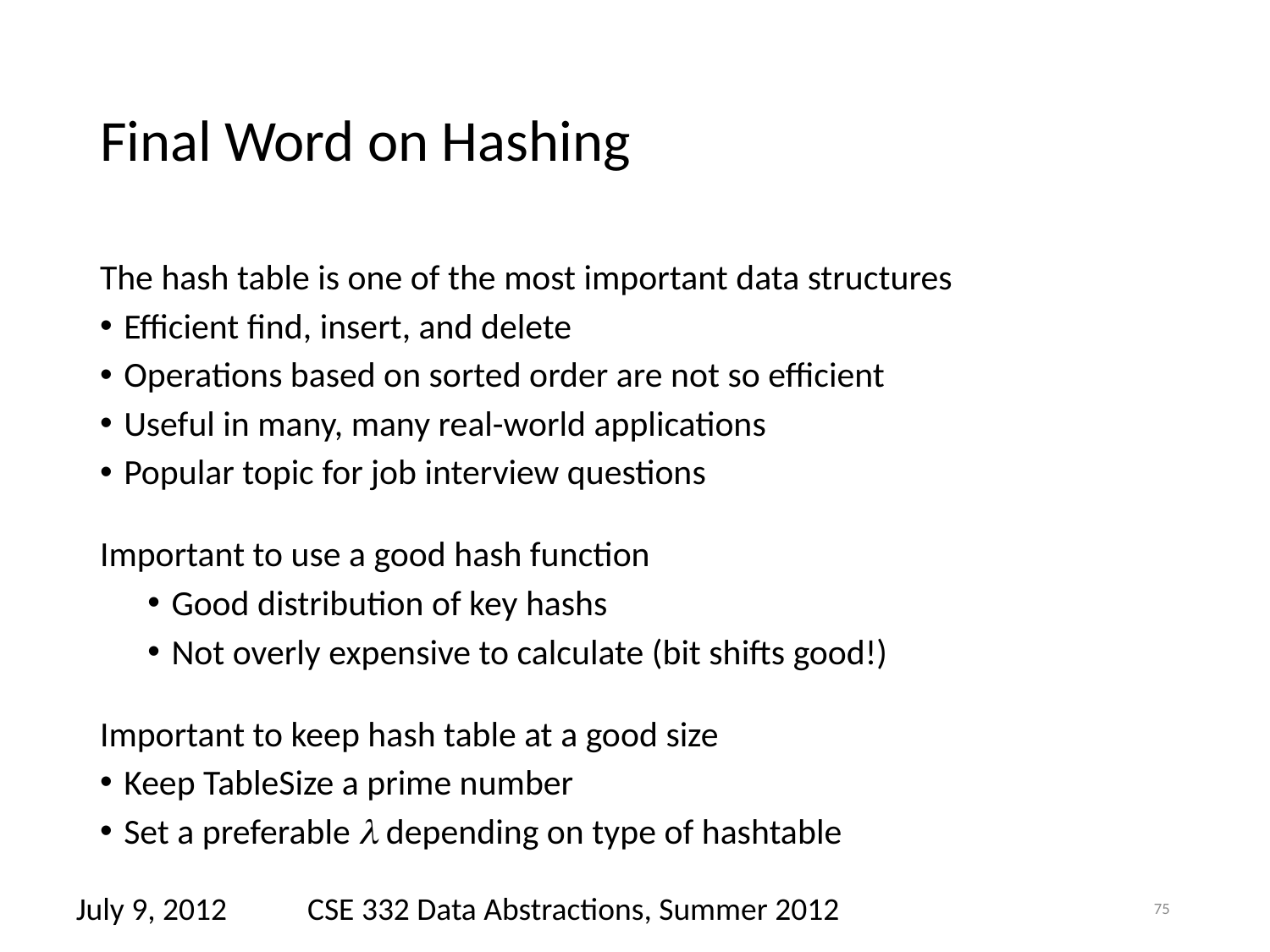

# Final Word on Hashing
The hash table is one of the most important data structures
Efficient find, insert, and delete
Operations based on sorted order are not so efficient
Useful in many, many real-world applications
Popular topic for job interview questions

Important to use a good hash function
Good distribution of key hashs
Not overly expensive to calculate (bit shifts good!)

Important to keep hash table at a good size
Keep TableSize a prime number
Set a preferable λ depending on type of hashtable

July 9, 2012
CSE 332 Data Abstractions, Summer 2012
75